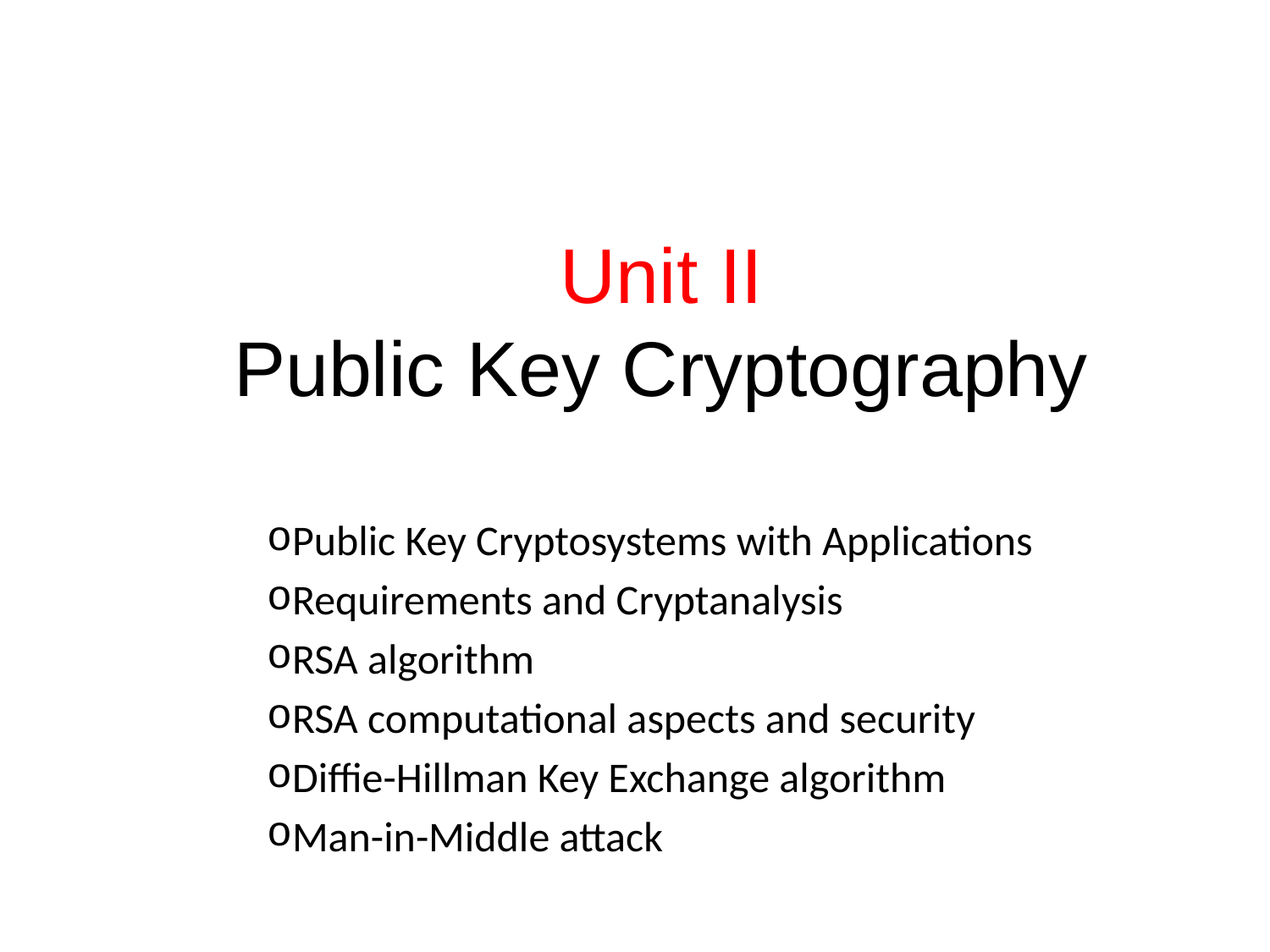

# Unit II Public Key Cryptography
Public Key Cryptosystems with Applications
Requirements and Cryptanalysis
RSA algorithm
RSA computational aspects and security
Diffie-Hillman Key Exchange algorithm
Man-in-Middle attack